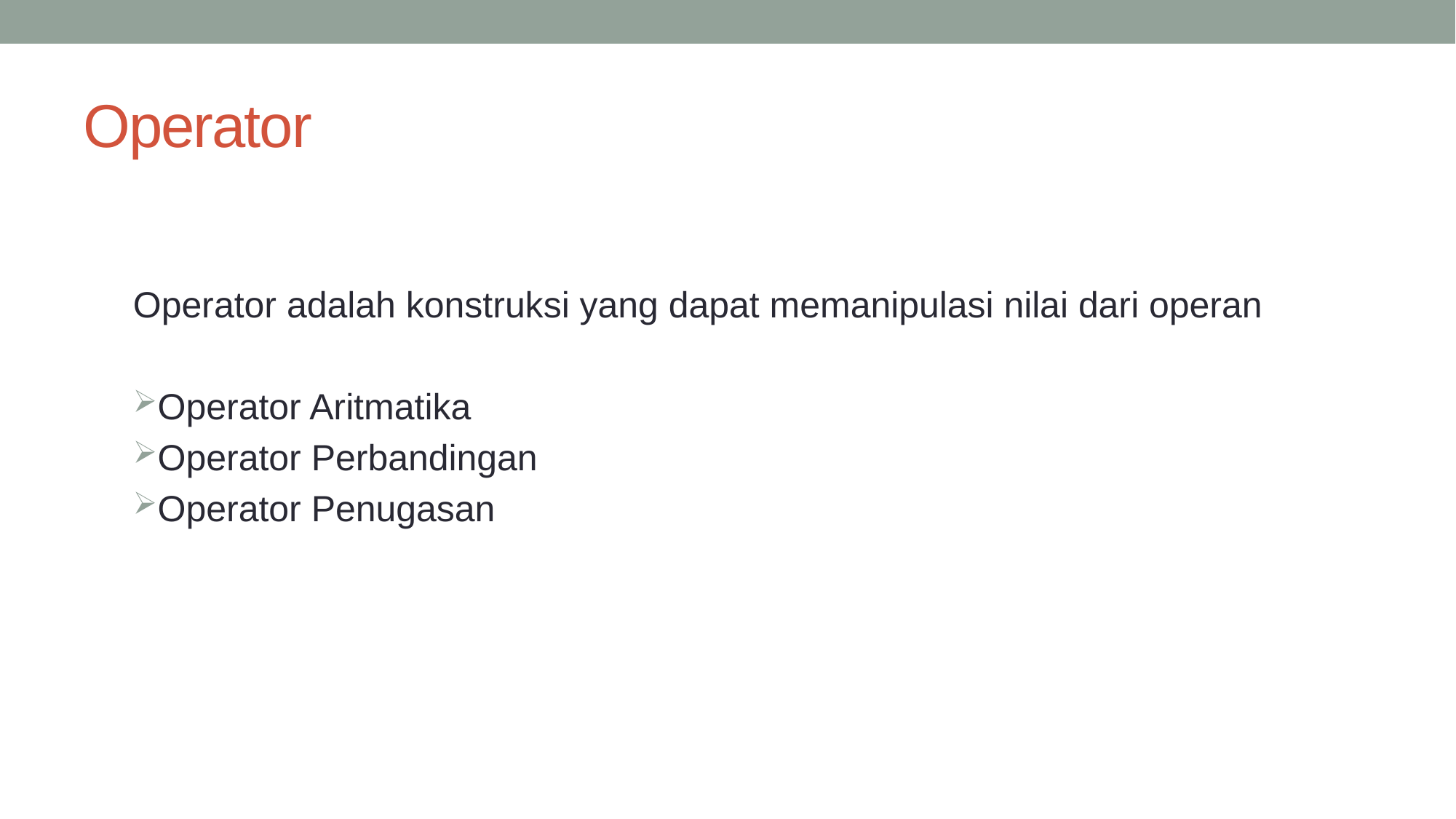

# Operator
Operator adalah konstruksi yang dapat memanipulasi nilai dari operan

Operator Aritmatika
Operator Perbandingan
Operator Penugasan